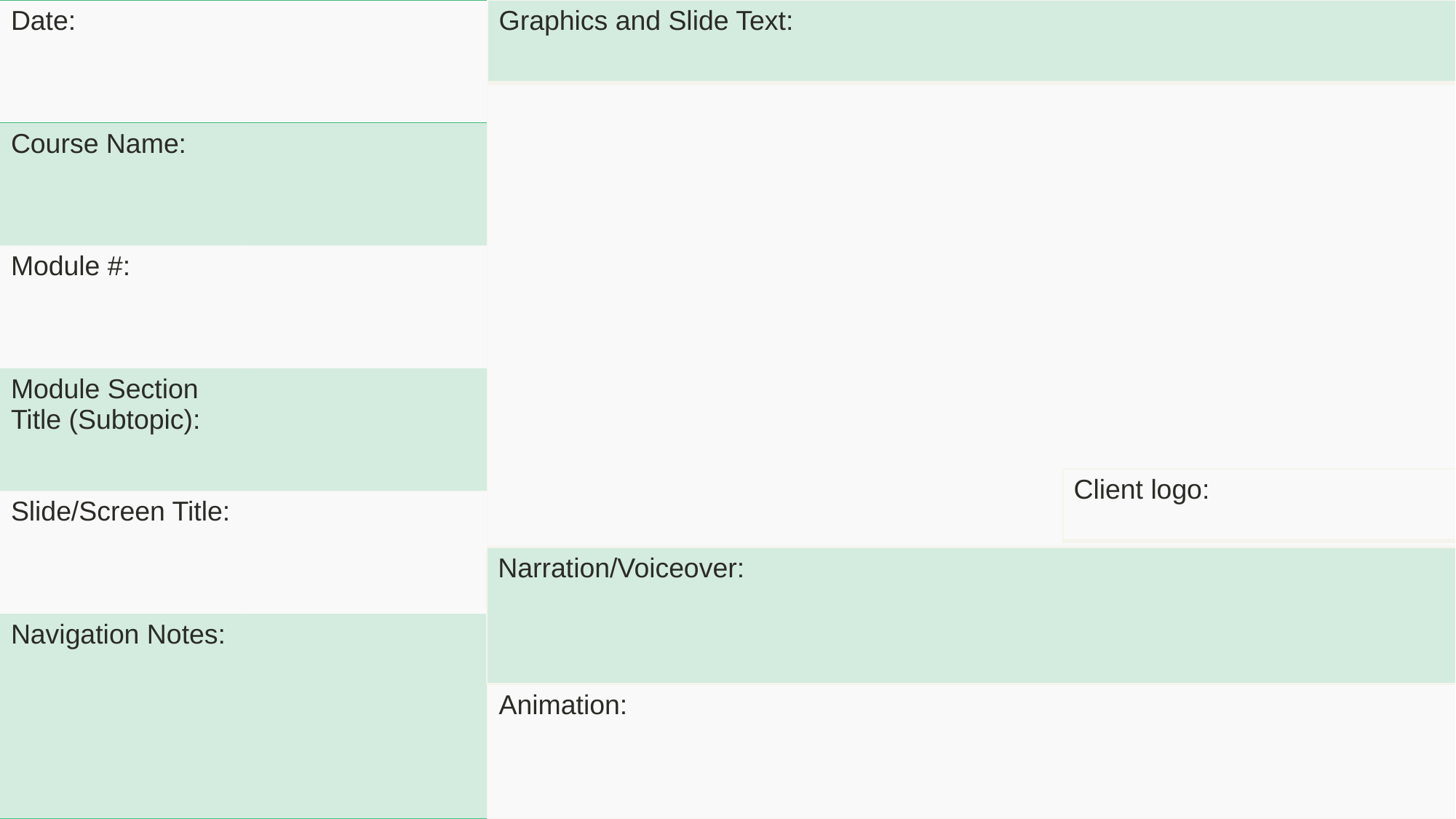

| Graphics and Slide Text: |
| --- |
|  |
| Date: |  |
| --- | --- |
| Course Name: |  |
| Module #: |  |
| Module Section Title (Subtopic): |  |
| Slide/Screen Title: |  |
| Navigation Notes: |  |
| Client logo: |
| --- |
| Narration/Voiceover: |
| --- |
| Animation: |
| --- |